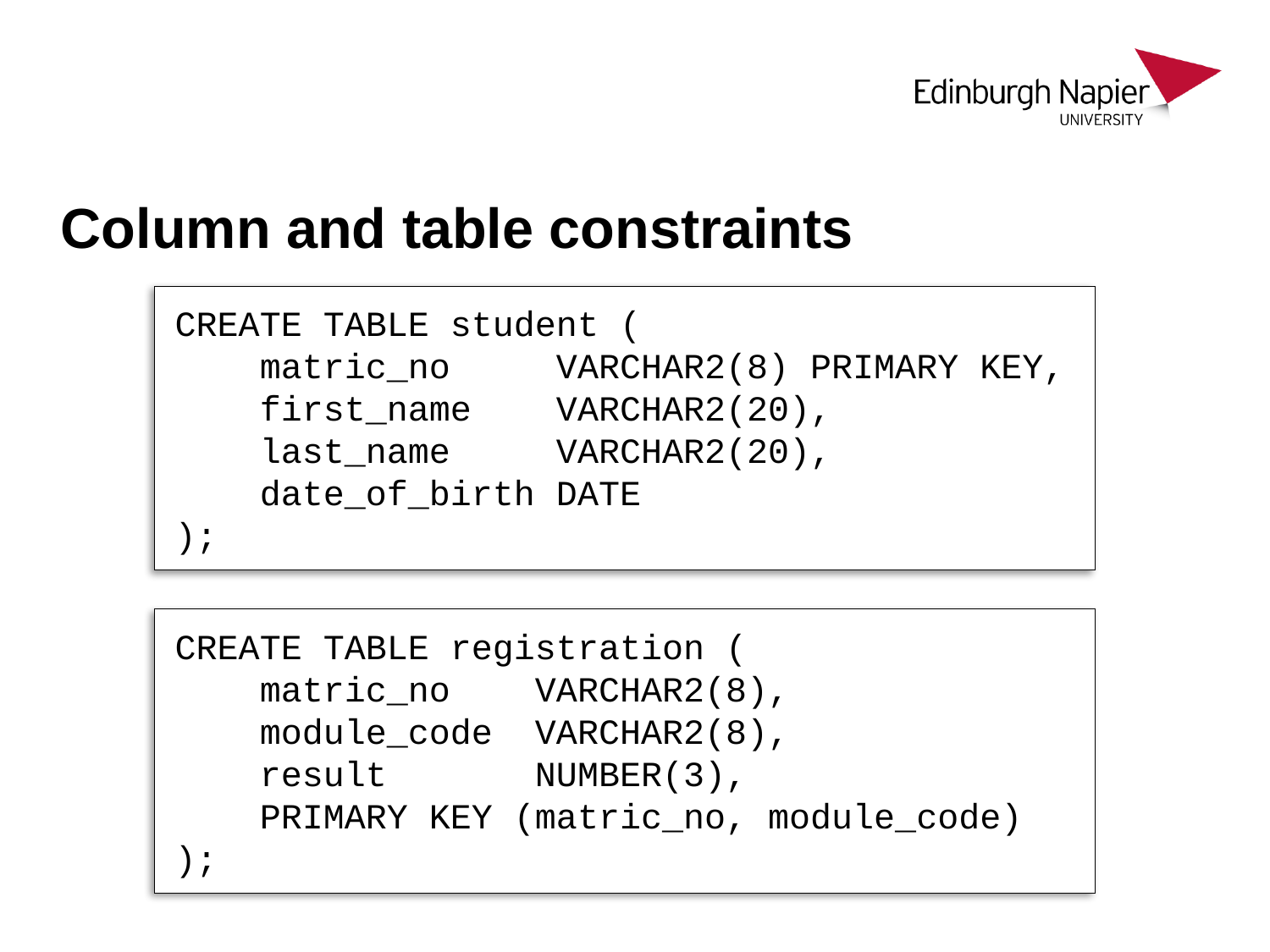

# Column and table constraints
CREATE TABLE student (
    matric_no     VARCHAR2(8) PRIMARY KEY,
    first_name    VARCHAR2(20),
    last_name     VARCHAR2(20),
    date_of_birth DATE
);
CREATE TABLE registration (
    matric_no    VARCHAR2(8),
    module_code  VARCHAR2(8),
    result       NUMBER(3),
    PRIMARY KEY (matric_no, module_code)
);